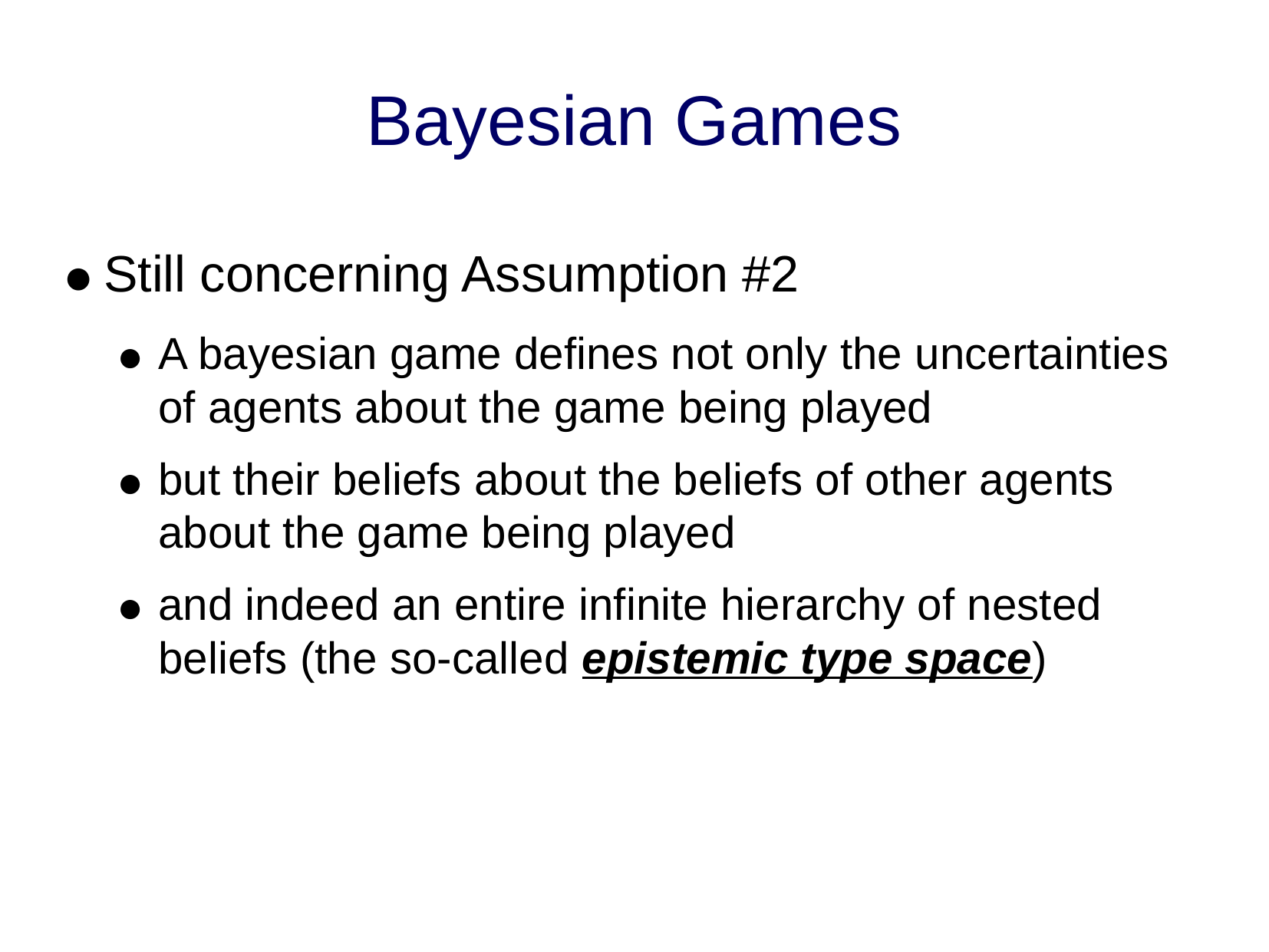

Bayesian Games
Still concerning Assumption #2
A bayesian game defines not only the uncertainties of agents about the game being played
but their beliefs about the beliefs of other agents about the game being played
and indeed an entire infinite hierarchy of nested beliefs (the so-called epistemic type space)